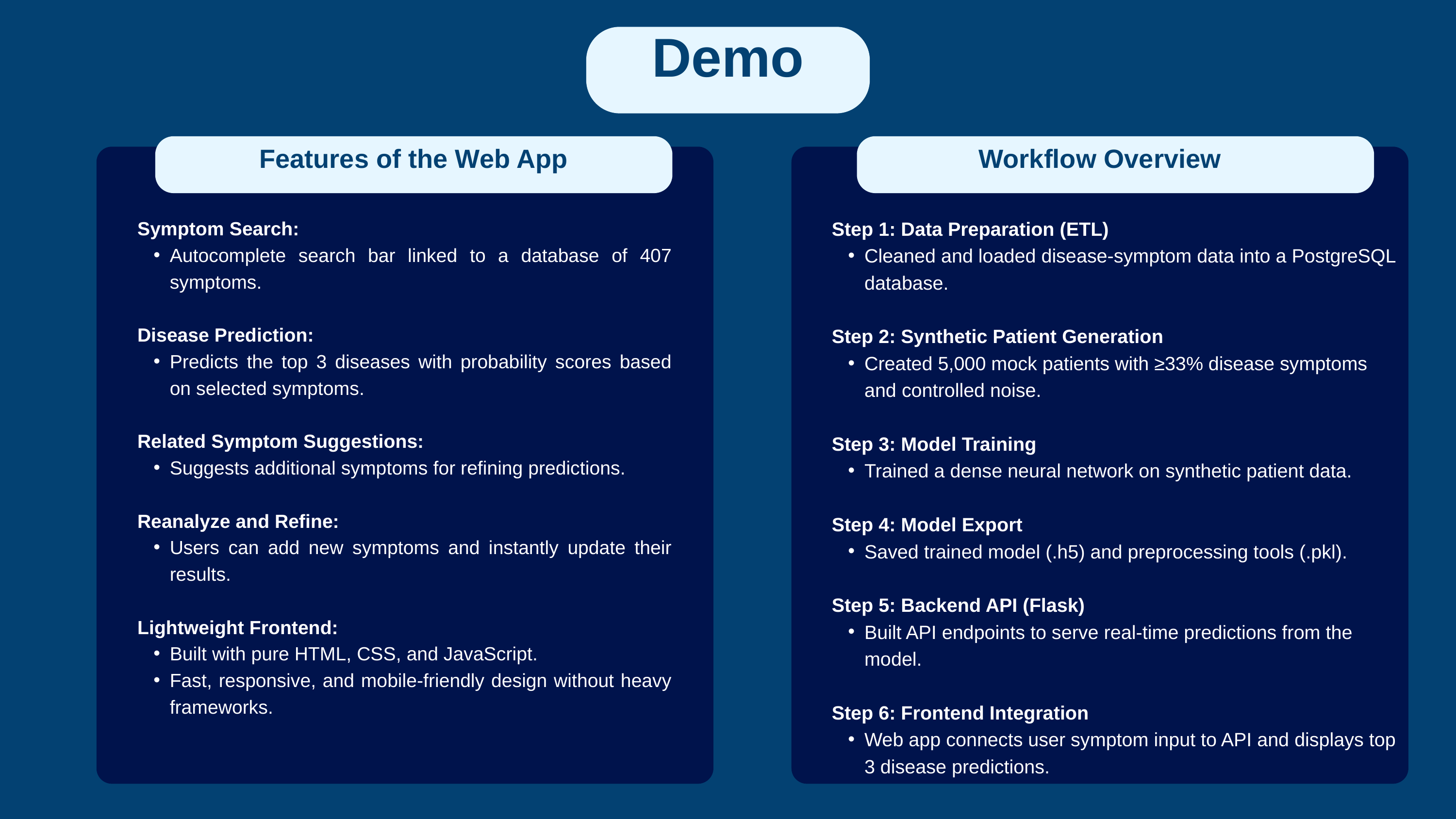

Demo

Features of the Web App
Workflow Overview
Symptom Search:
Autocomplete search bar linked to a database of 407 symptoms.

Disease Prediction:
Predicts the top 3 diseases with probability scores based on selected symptoms.

Related Symptom Suggestions:
Suggests additional symptoms for refining predictions.

Reanalyze and Refine:
Users can add new symptoms and instantly update their results.

Lightweight Frontend:
Built with pure HTML, CSS, and JavaScript.
Fast, responsive, and mobile-friendly design without heavy frameworks.

Step 1: Data Preparation (ETL)
Cleaned and loaded disease-symptom data into a PostgreSQL database.

Step 2: Synthetic Patient Generation
Created 5,000 mock patients with ≥33% disease symptoms and controlled noise.

Step 3: Model Training
Trained a dense neural network on synthetic patient data.

Step 4: Model Export
Saved trained model (.h5) and preprocessing tools (.pkl).

Step 5: Backend API (Flask)
Built API endpoints to serve real-time predictions from the model.

Step 6: Frontend Integration
Web app connects user symptom input to API and displays top 3 disease predictions.